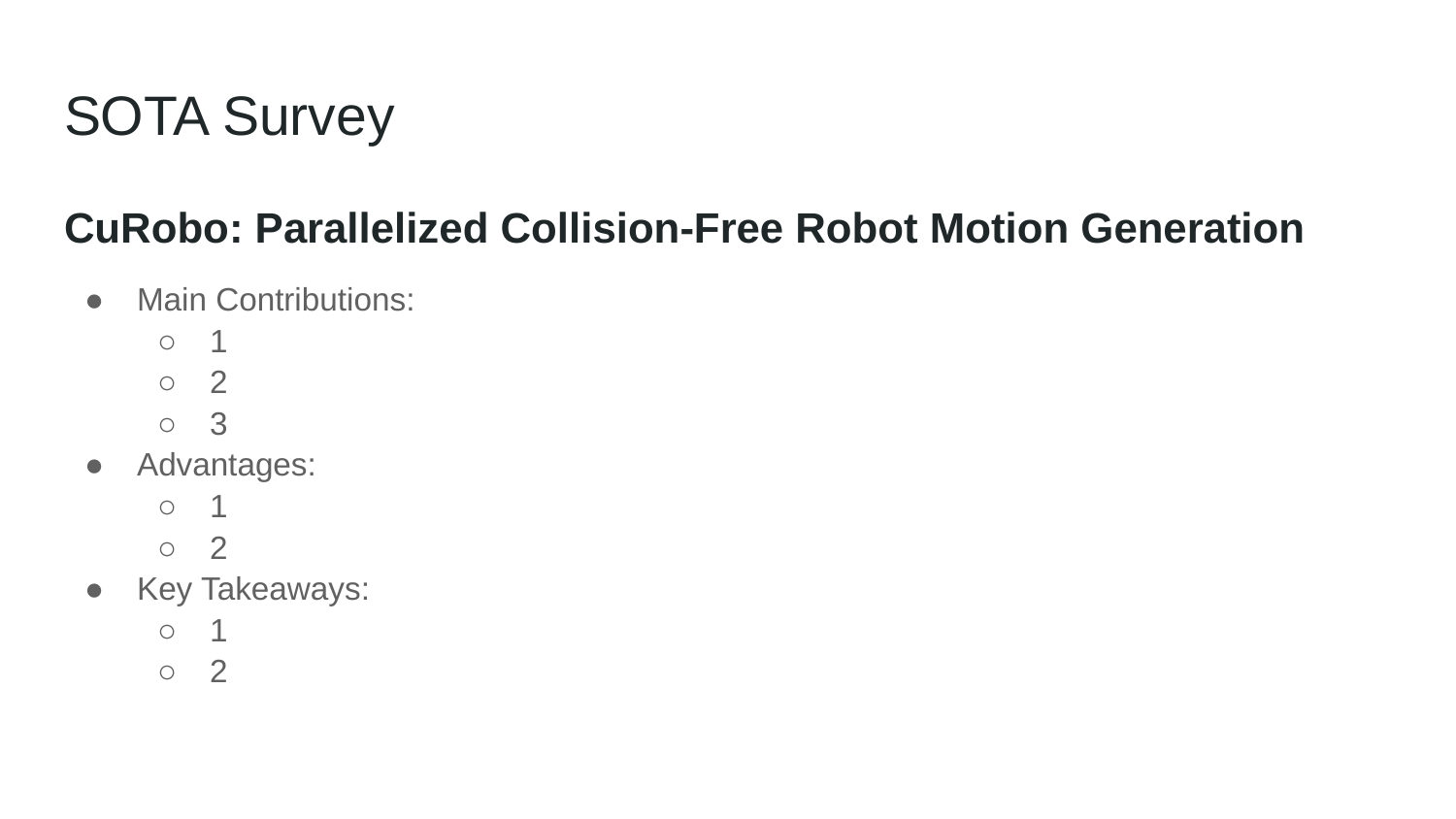

# SOTA Survey
CuRobo: Parallelized Collision-Free Robot Motion Generation
Main Contributions:
1
2
3
Advantages:
1
2
Key Takeaways:
1
2